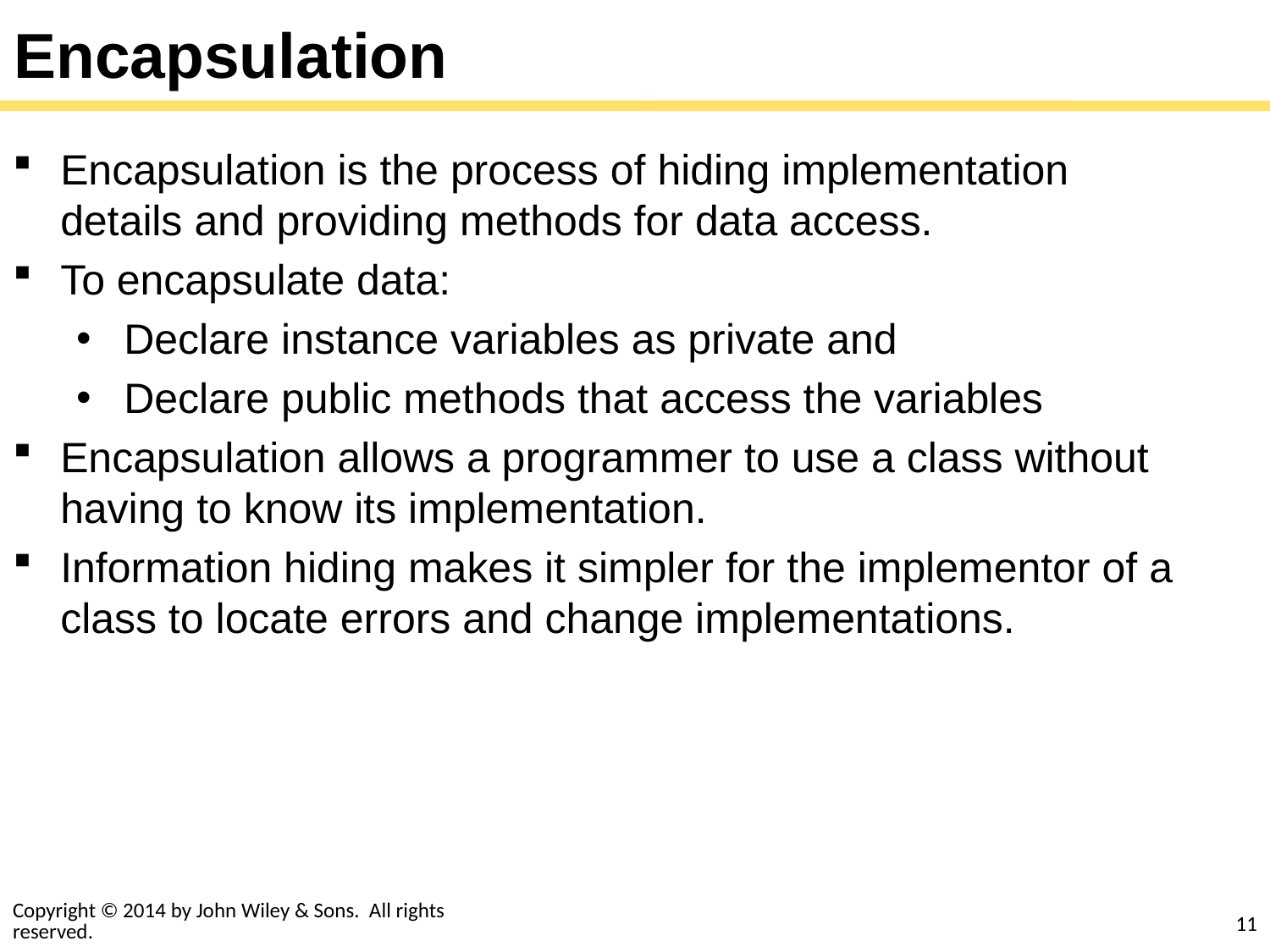

# Encapsulation
Encapsulation is the process of hiding implementation details and providing methods for data access.
To encapsulate data:
Declare instance variables as private and
Declare public methods that access the variables
Encapsulation allows a programmer to use a class without having to know its implementation.
Information hiding makes it simpler for the implementor of a class to locate errors and change implementations.